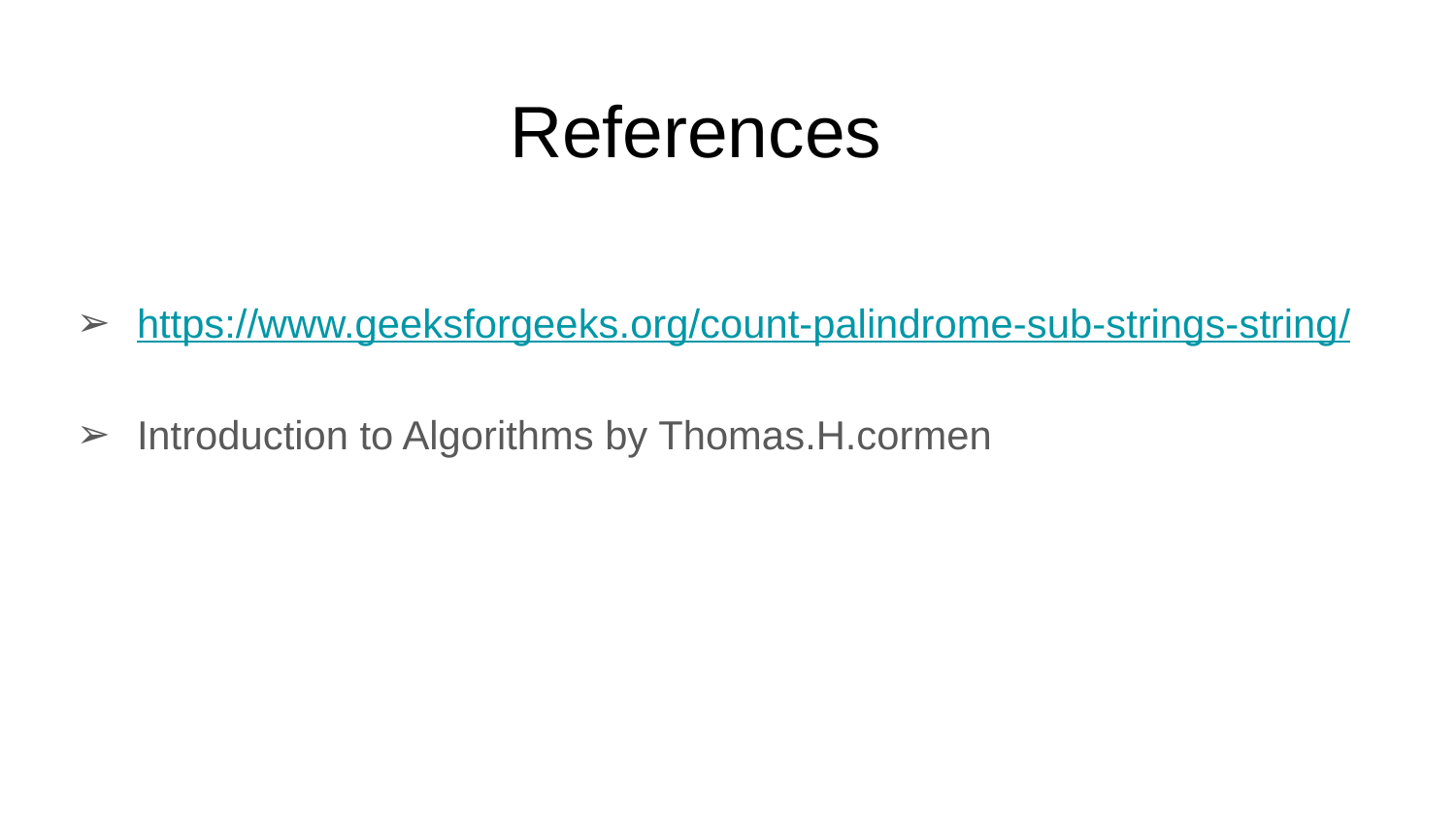

# References
https://www.geeksforgeeks.org/count-palindrome-sub-strings-string/

Introduction to Algorithms by Thomas.H.cormen